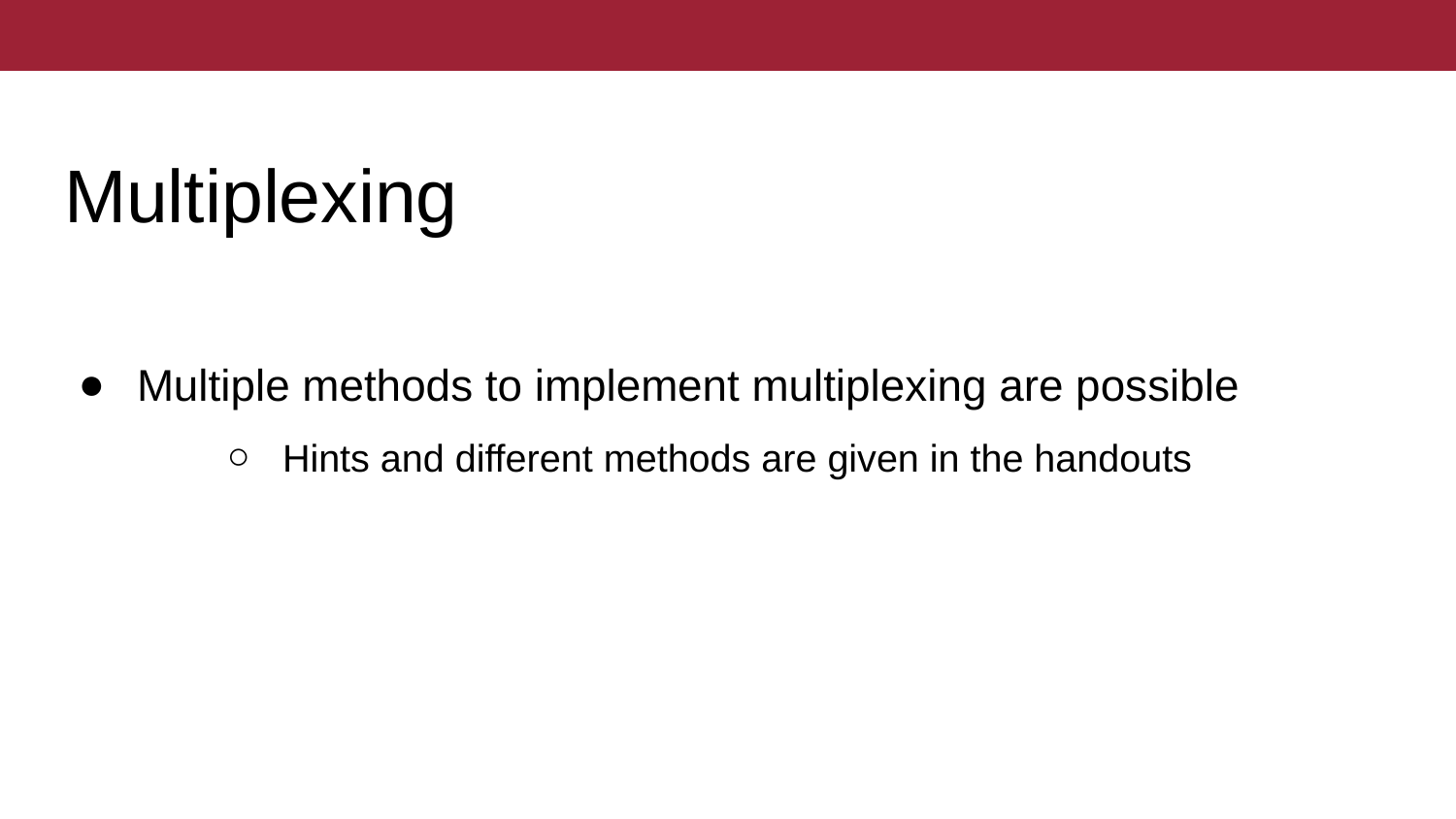

# Multiplexing
Multiple methods to implement multiplexing are possible
Hints and different methods are given in the handouts